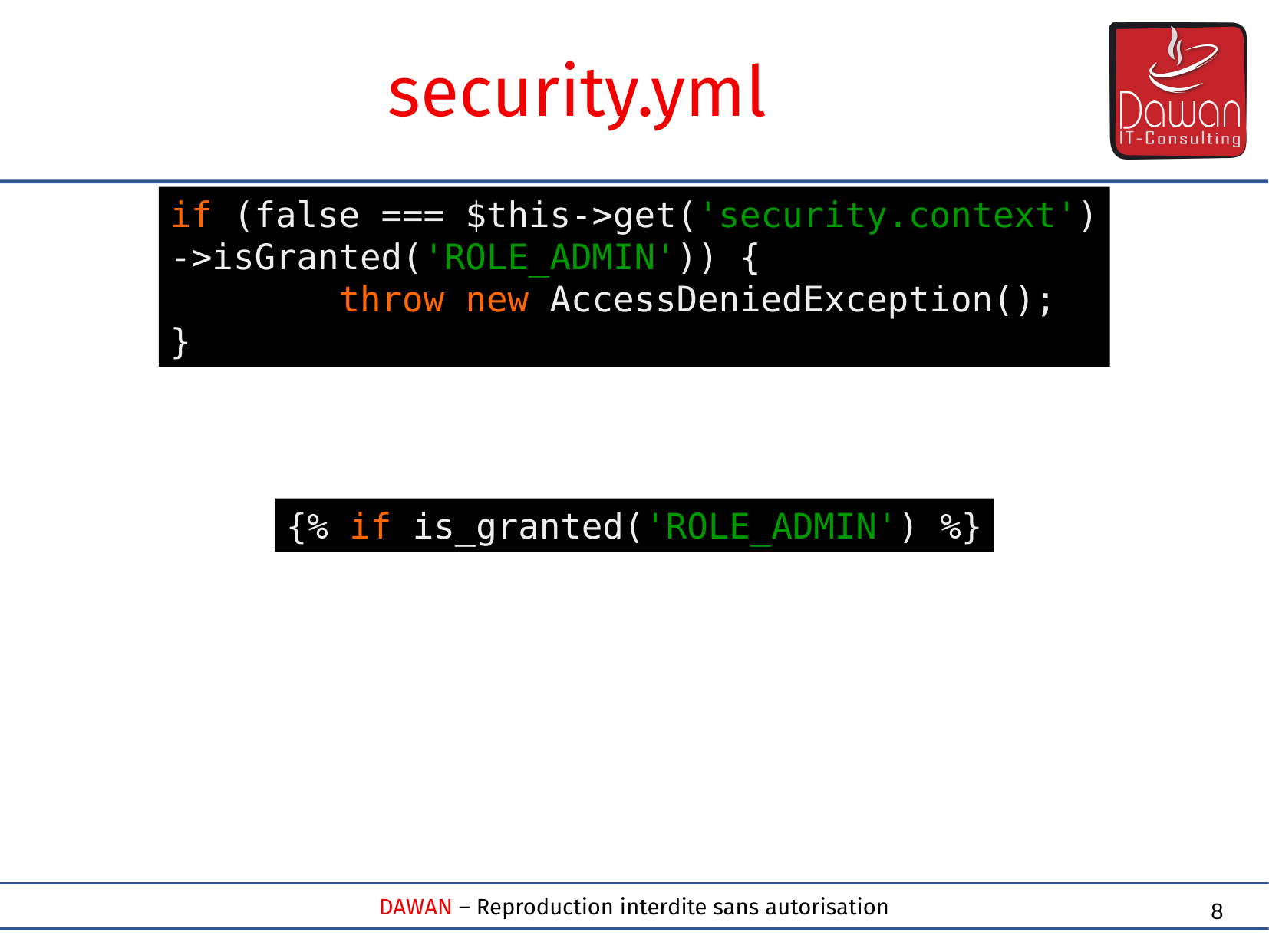

security.yml
if (false === $this->get('security.context')
->isGranted('ROLE_ADMIN')) {
        throw new AccessDeniedException();
}
{% if is_granted('ROLE_ADMIN') %}
8